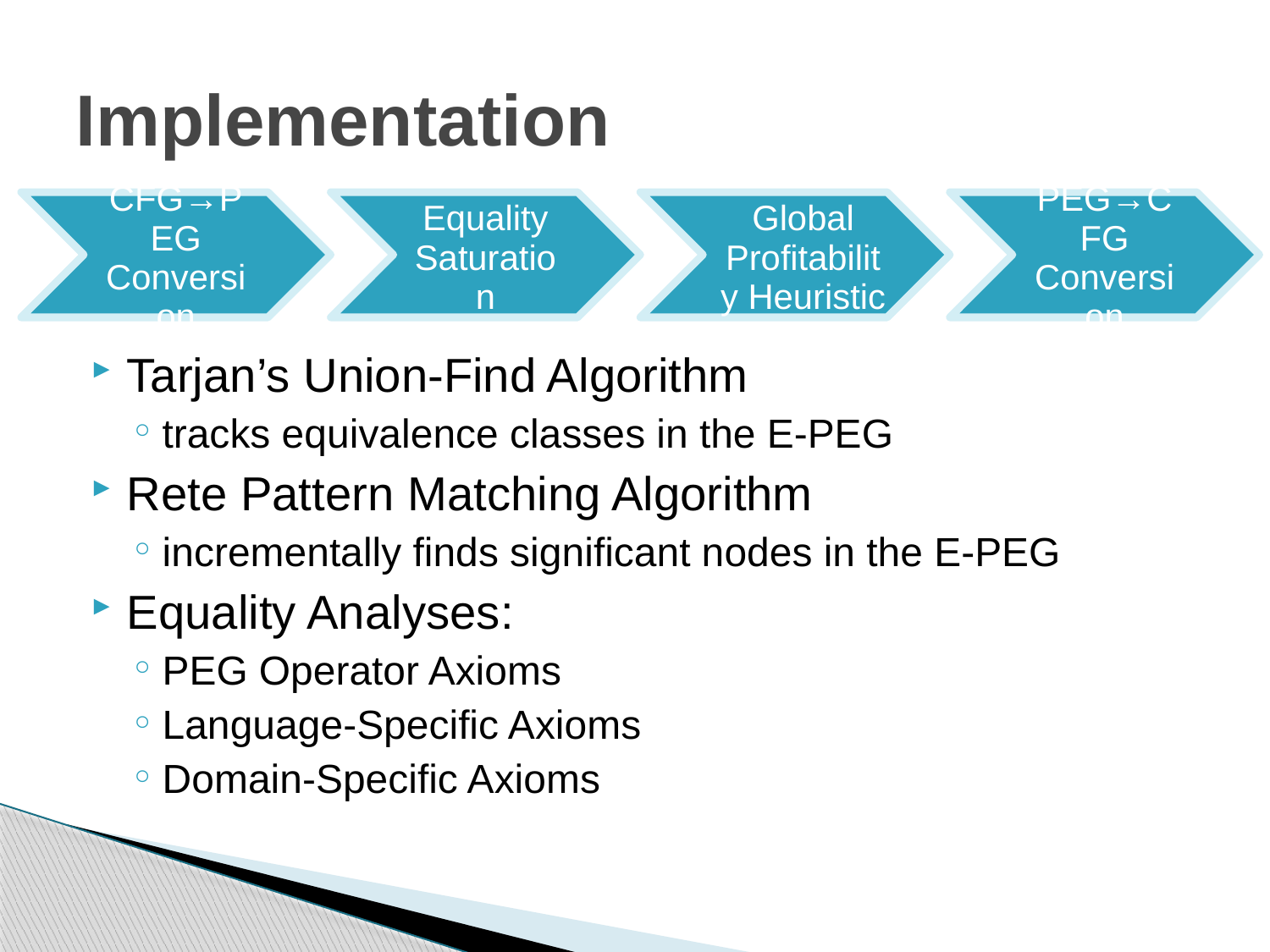

# Implementation
CFG→PEG Conversion
Equality Saturation
Global Profitability Heuristic
PEG→CFG Conversion
Tarjan’s Union-Find Algorithm
tracks equivalence classes in the E-PEG
Rete Pattern Matching Algorithm
incrementally finds significant nodes in the E-PEG
Equality Analyses:
PEG Operator Axioms
Language-Specific Axioms
Domain-Specific Axioms